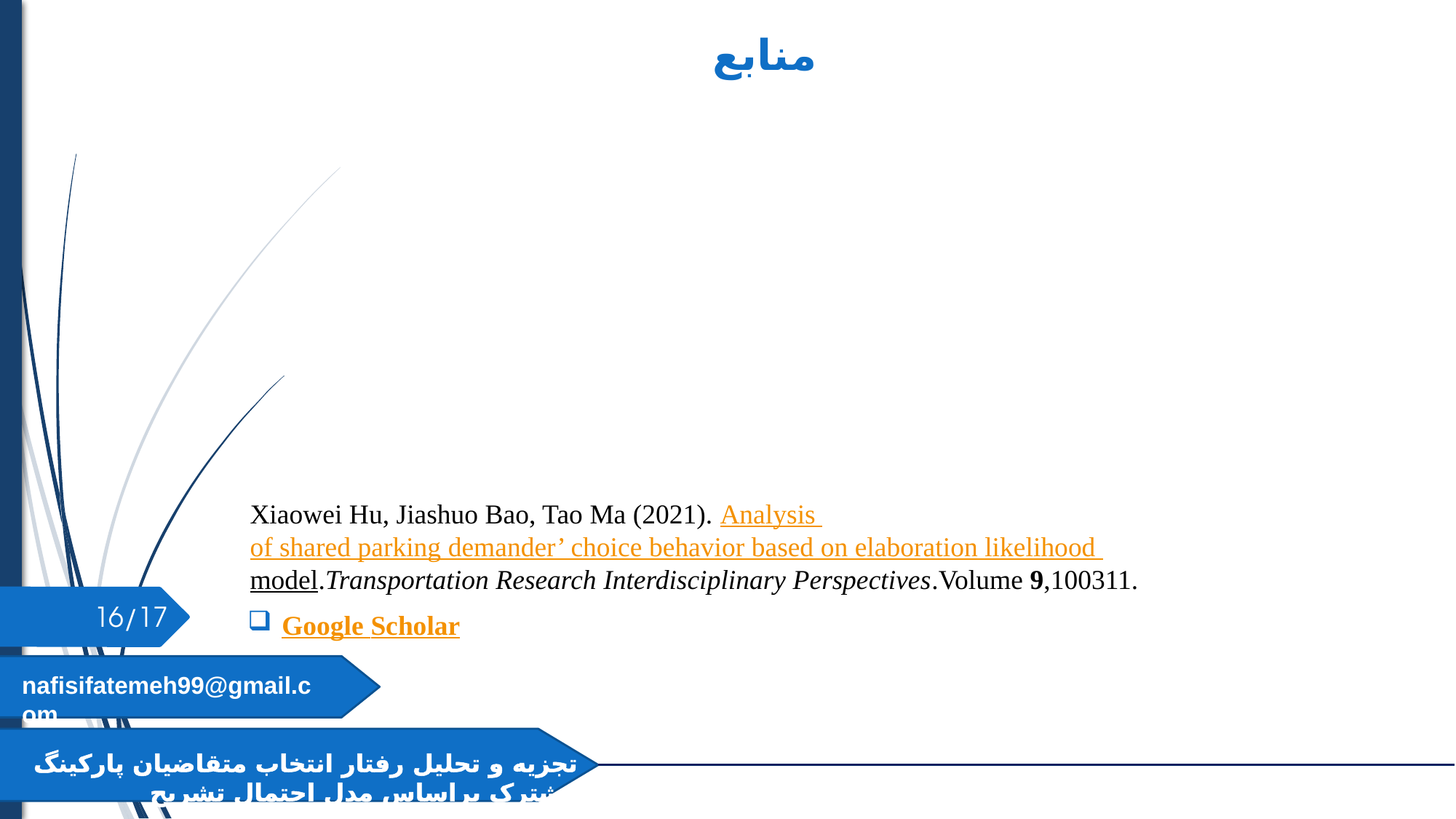

منابع
Xiaowei Hu, Jiashuo Bao, Tao Ma (2021). Analysis of shared parking demander’ choice behavior based on elaboration likelihood model.Transportation Research Interdisciplinary Perspectives.Volume 9,100311.
Google Scholar
16/17

nafisifatemeh99@gmail.com
تجزیه و تحلیل رفتار انتخاب متقاضیان پارکینگ مشترک بر‌اساس‌ مدل احتمال تشریح